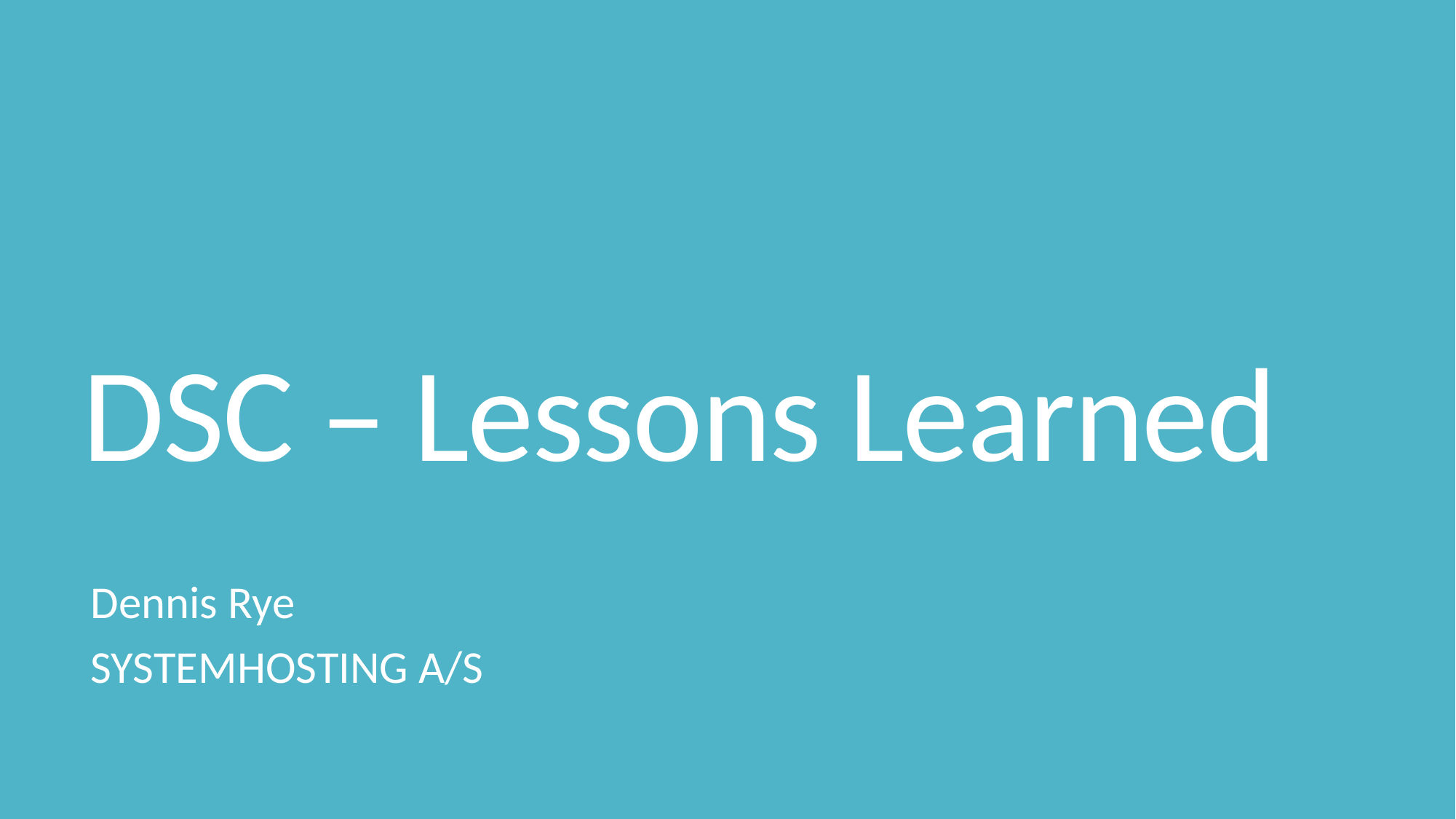

# DSC – Lessons Learned

Dennis Rye
SYSTEMHOSTING A/S